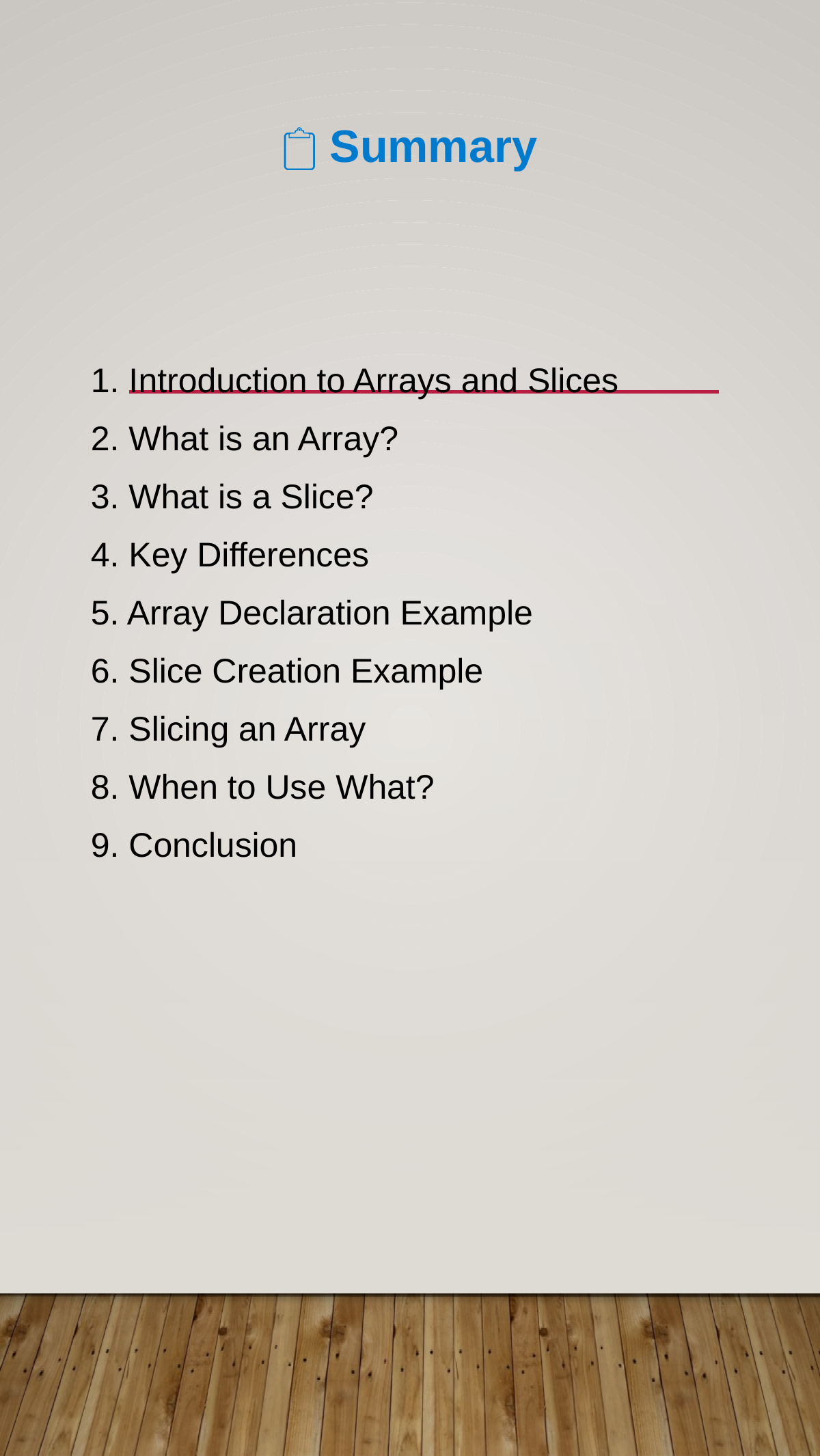

📋 Summary
#

1. Introduction to Arrays and Slices
2. What is an Array?
3. What is a Slice?
4. Key Differences
5. Array Declaration Example
6. Slice Creation Example
7. Slicing an Array
8. When to Use What?
9. Conclusion